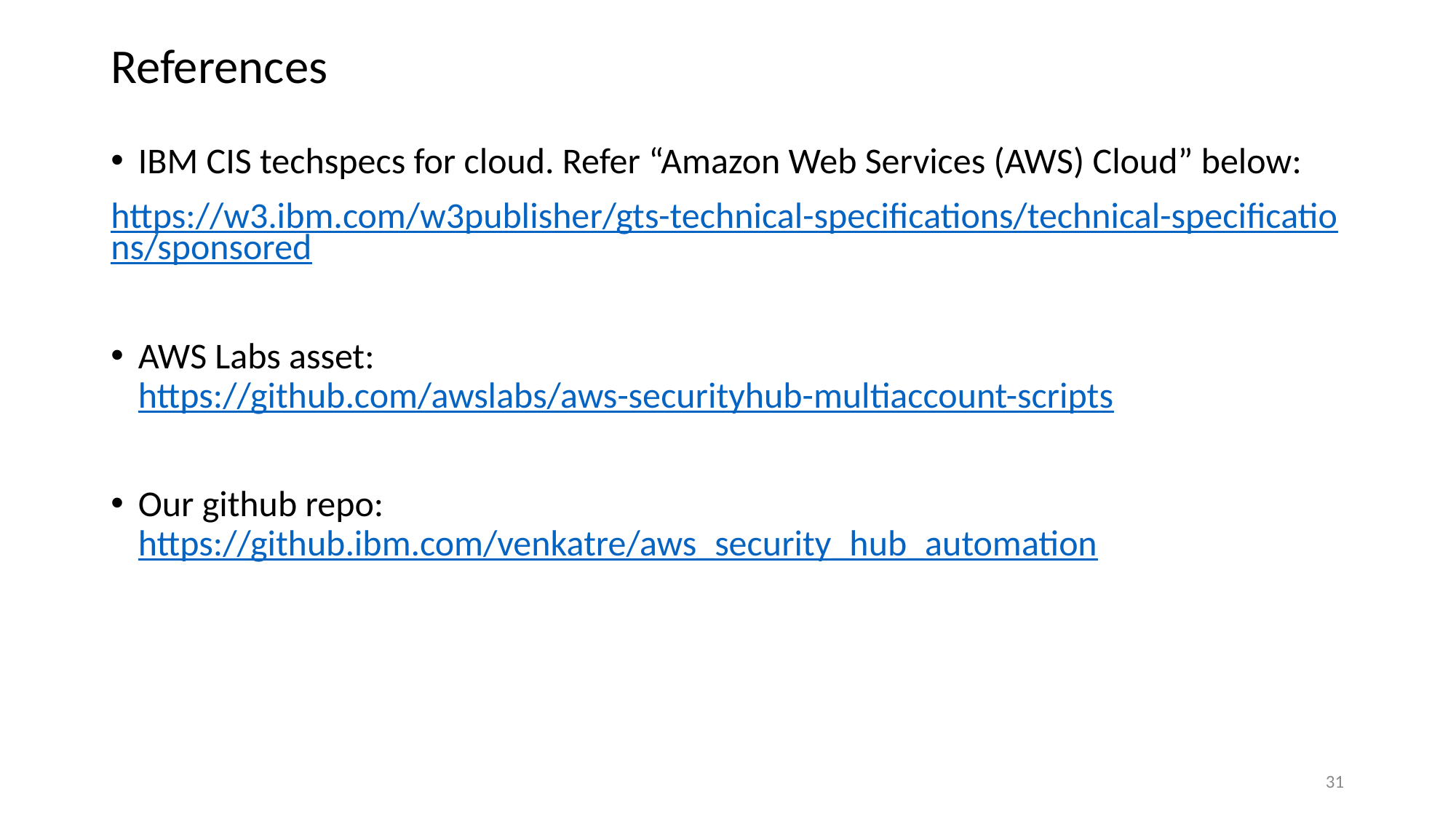

# References
IBM CIS techspecs for cloud. Refer “Amazon Web Services (AWS) Cloud” below:
https://w3.ibm.com/w3publisher/gts-technical-specifications/technical-specifications/sponsored

AWS Labs asset: https://github.com/awslabs/aws-securityhub-multiaccount-scripts

Our github repo: https://github.ibm.com/venkatre/aws_security_hub_automation

31